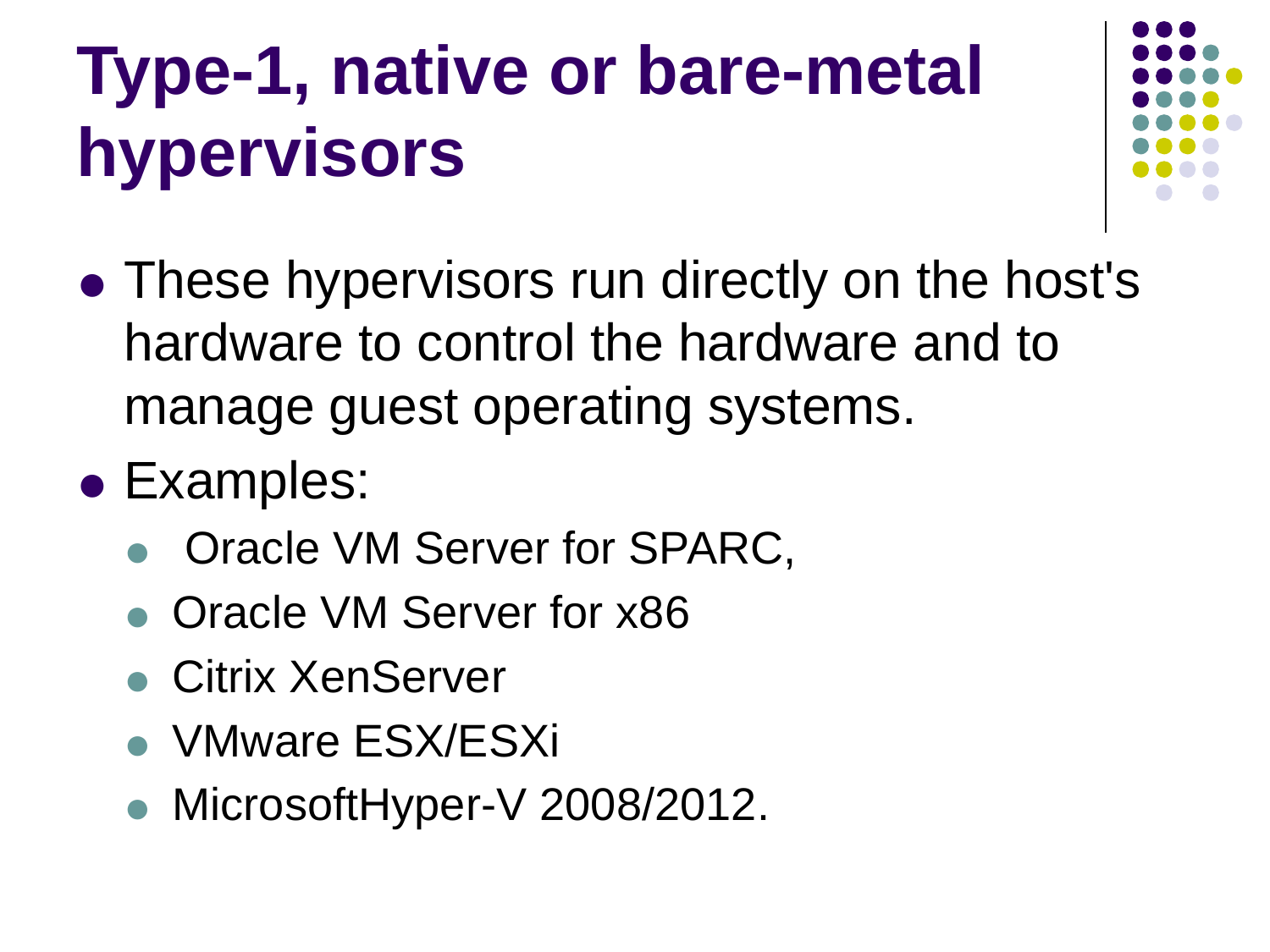

# Type-1, native or bare-metal hypervisors
These hypervisors run directly on the host's hardware to control the hardware and to manage guest operating systems.
Examples:
 Oracle VM Server for SPARC,
Oracle VM Server for x86
Citrix XenServer
VMware ESX/ESXi
MicrosoftHyper-V 2008/2012.